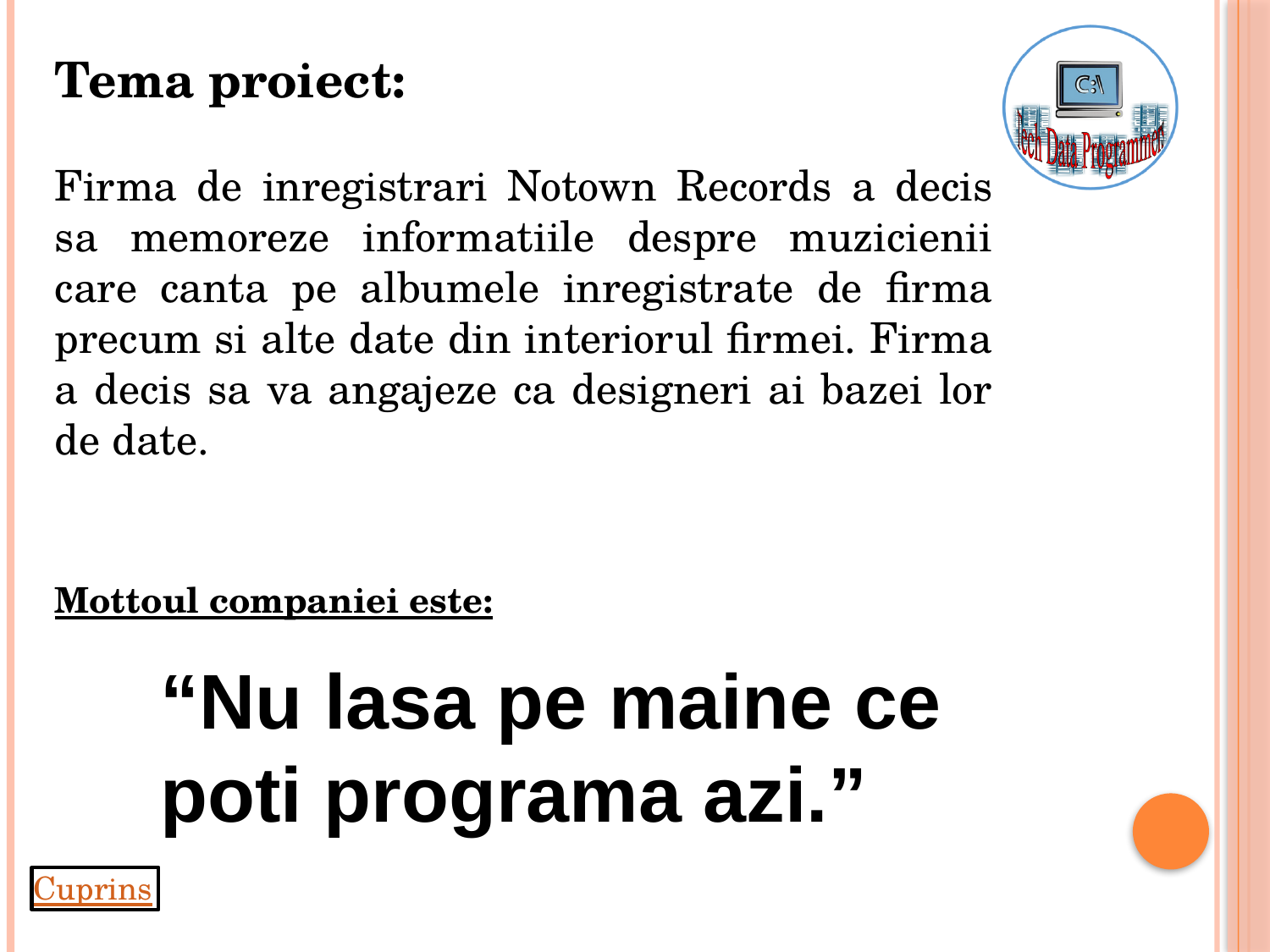

Tema proiect:

Firma de inregistrari Notown Records a decis sa memoreze informatiile despre muzicienii care canta pe albumele inregistrate de firma precum si alte date din interiorul firmei. Firma a decis sa va angajeze ca designeri ai bazei lor de date.
Mottoul companiei este:
“Nu lasa pe maine ce poti programa azi.”